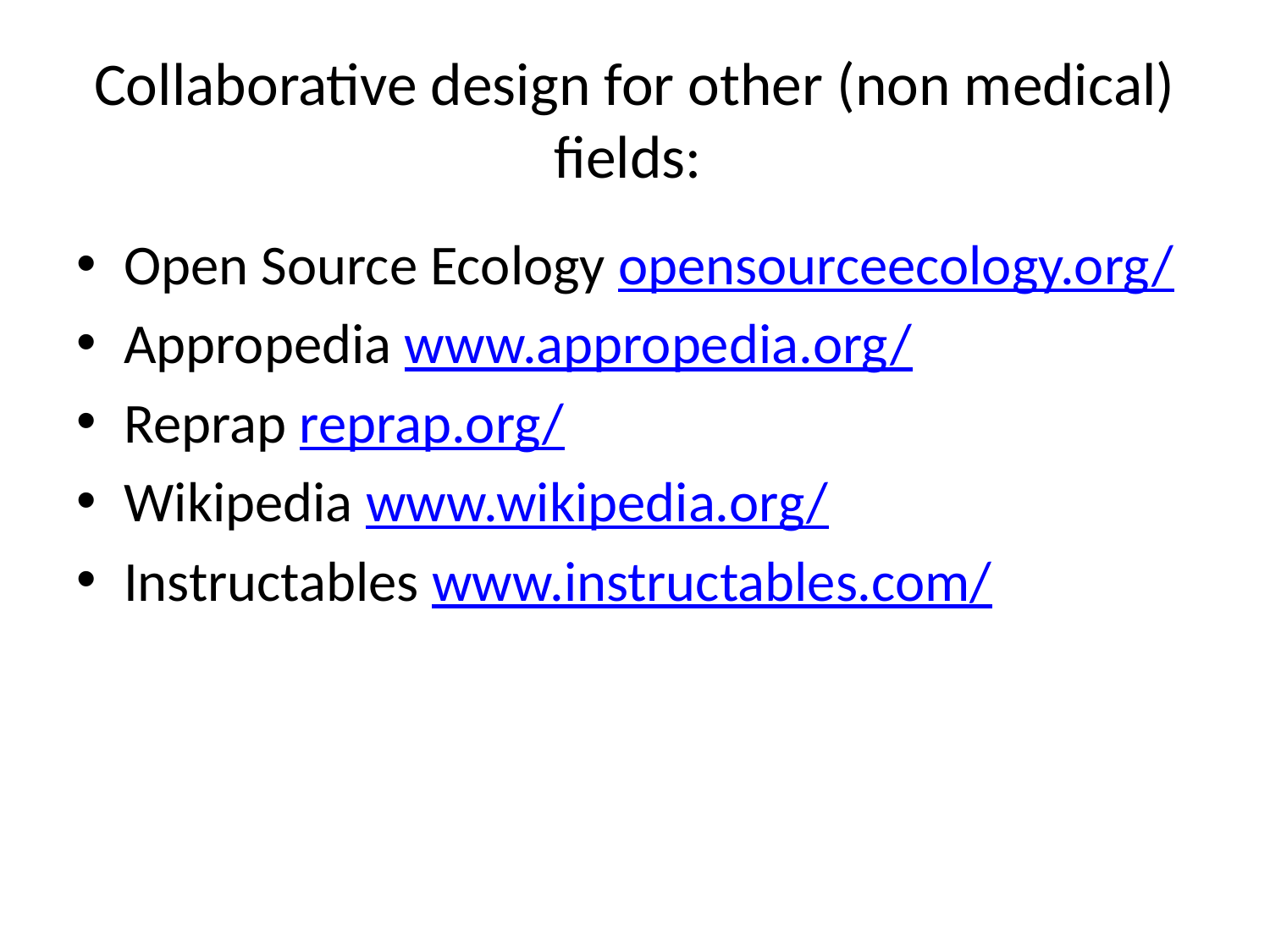

# Collaborative design for other (non medical) fields:
Open Source Ecology opensourceecology.org/
Appropedia www.appropedia.org/
Reprap reprap.org/
Wikipedia www.wikipedia.org/
Instructables www.instructables.com/